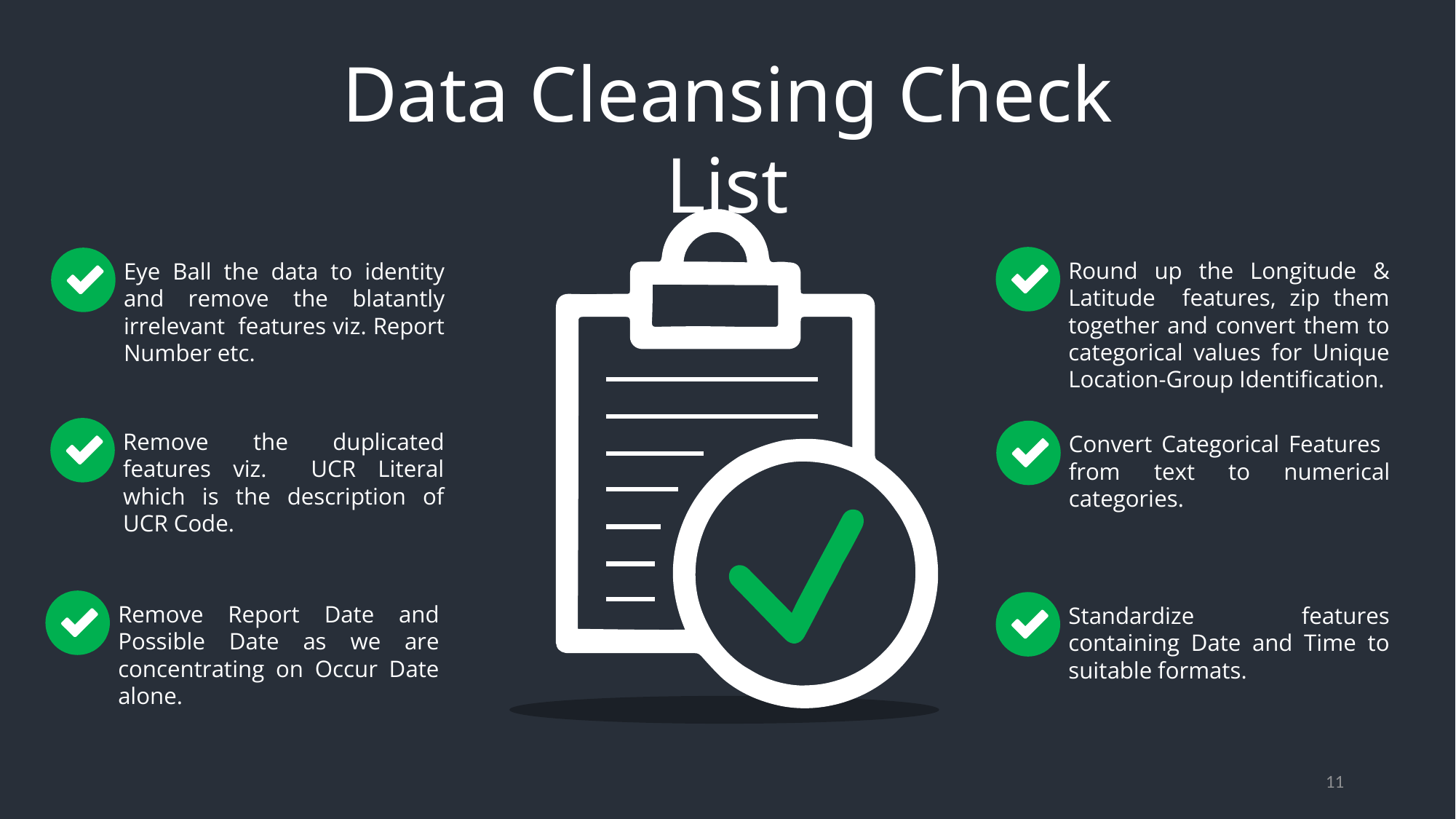

Data Cleansing Check List

Round up the Longitude & Latitude  features, zip them together and convert them to categorical values for Unique Location-Group Identification.

Eye Ball the data to identity and remove the blatantly irrelevant  features viz. Report Number etc.

Remove the duplicated features viz.  UCR Literal which is the description of UCR Code.

Convert Categorical Features  from text to numerical categories.

Remove Report Date and Possible Date as we are concentrating on Occur Date alone.

Standardize features containing Date and Time to suitable formats.
11